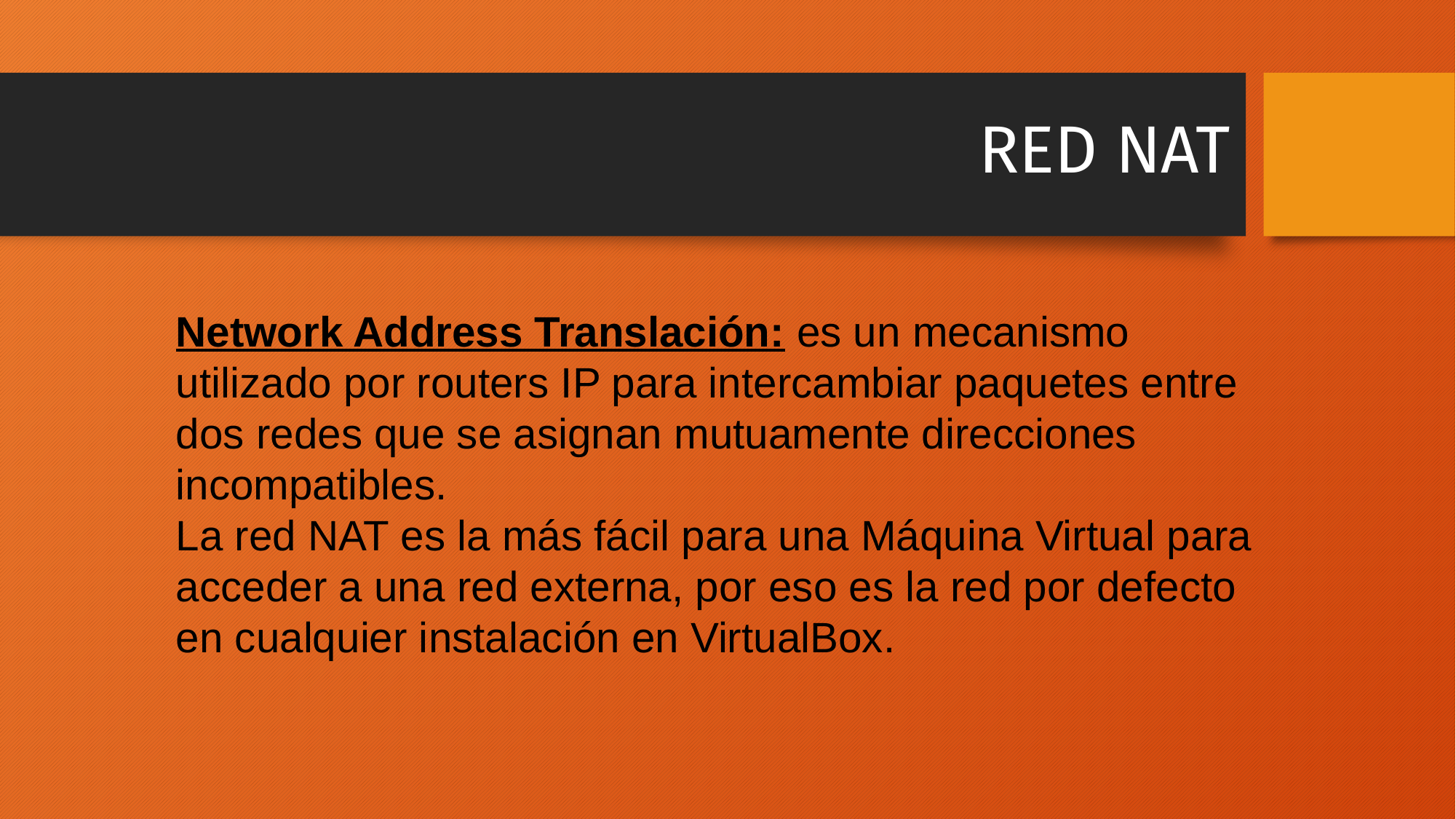

RED NAT
Network Address Translación: es un mecanismo utilizado por routers IP para intercambiar paquetes entre dos redes que se asignan mutuamente direcciones incompatibles.
La red NAT es la más fácil para una Máquina Virtual para acceder a una red externa, por eso es la red por defecto en cualquier instalación en VirtualBox.